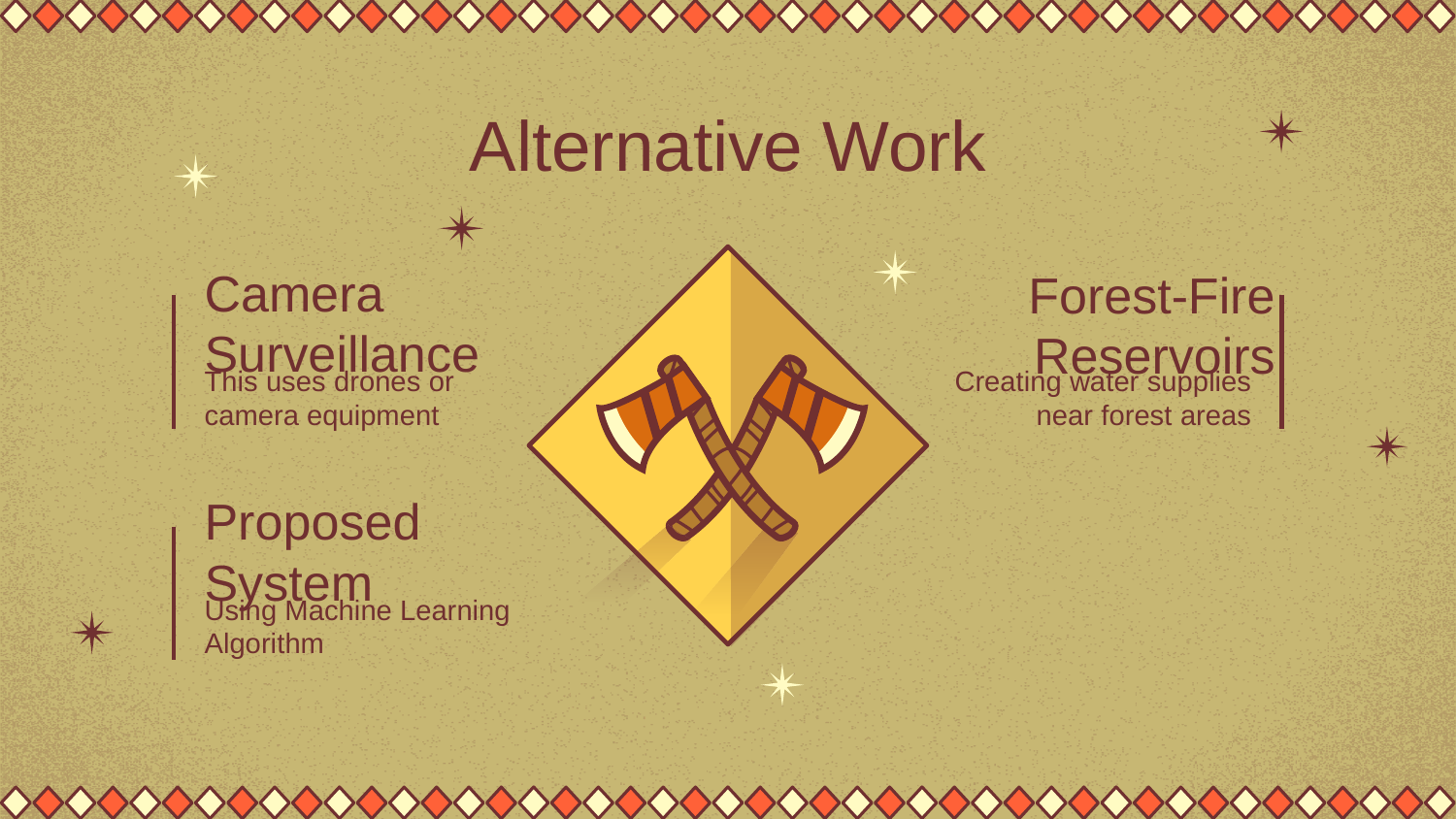

Alternative Work

# Camera Surveillance
Forest-Fire Reservoirs
This uses drones or camera equipment
Creating water supplies near forest areas

Proposed System
Using Machine Learning Algorithm